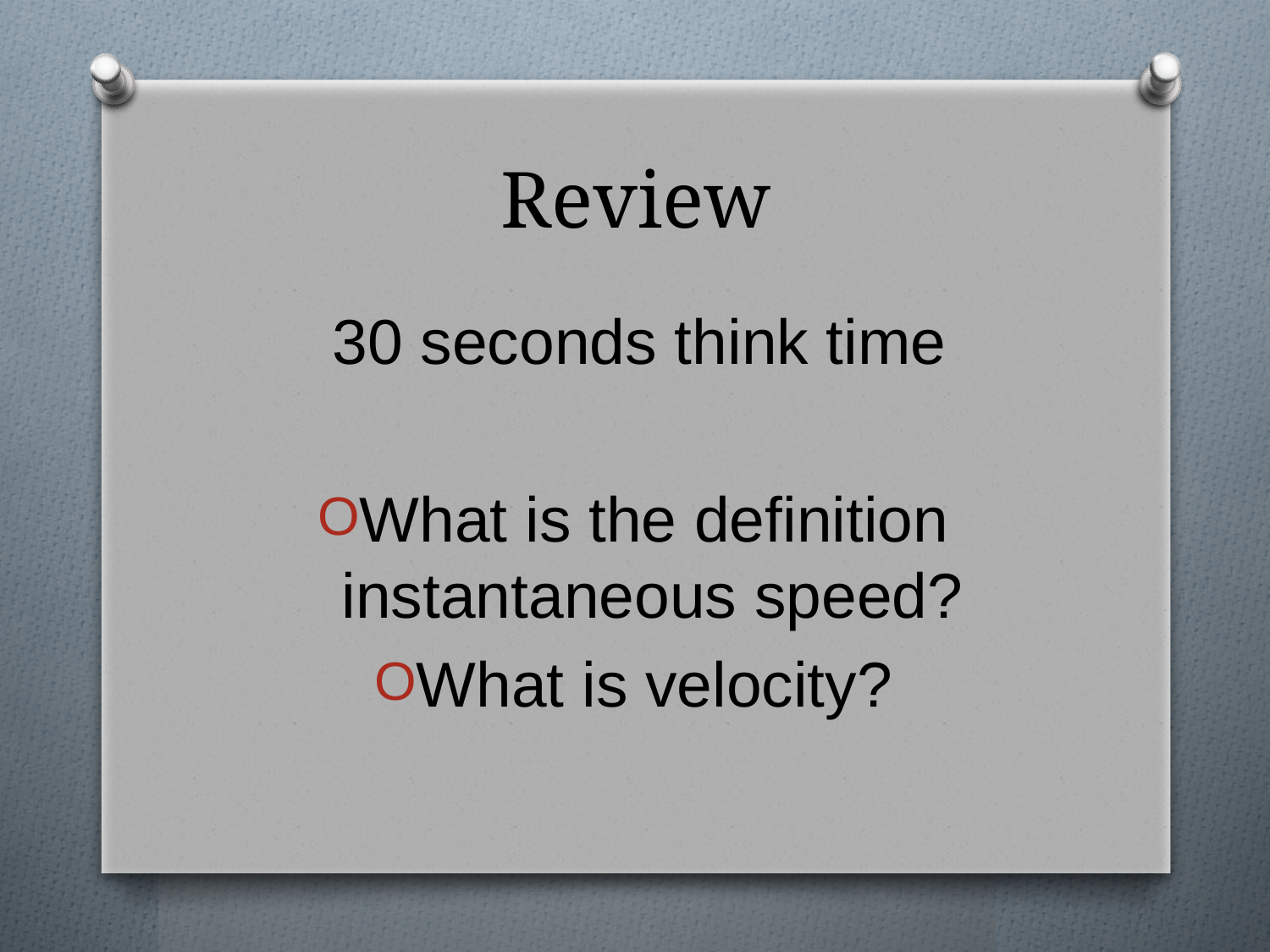

# Review
 30 seconds think time

What is the definition instantaneous speed?
What is velocity?